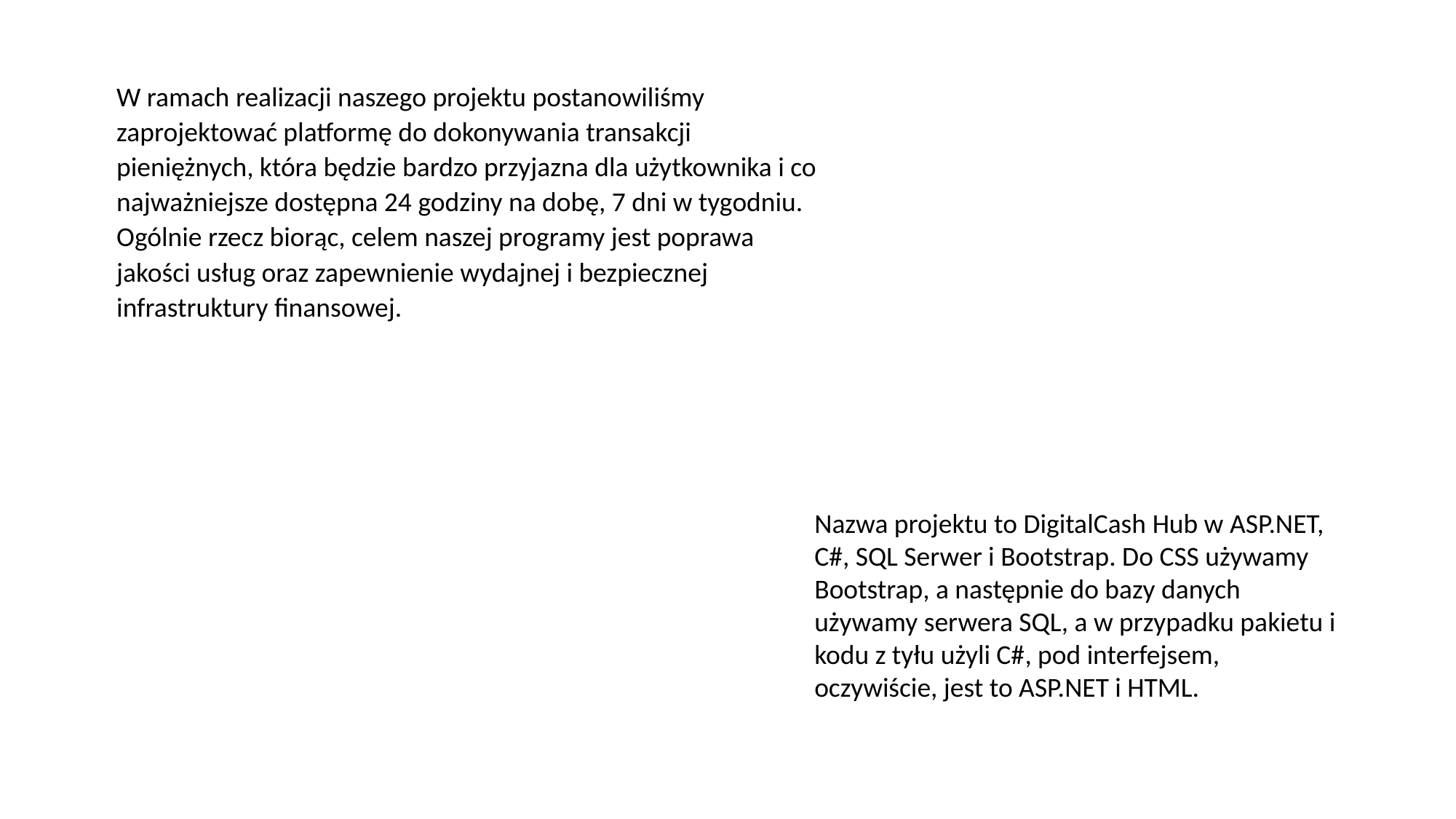

W ramach realizacji naszego projektu postanowiliśmy zaprojektować platformę do dokonywania transakcji pieniężnych, która będzie bardzo przyjazna dla użytkownika i co najważniejsze dostępna 24 godziny na dobę, 7 dni w tygodniu. Ogólnie rzecz biorąc, celem naszej programy jest poprawa jakości usług oraz zapewnienie wydajnej i bezpiecznej infrastruktury finansowej.
Nazwa projektu to DigitalCash Hub w ASP.NET, C#, SQL Serwer i Bootstrap. Do CSS używamy Bootstrap, a następnie do bazy danych używamy serwera SQL, a w przypadku pakietu i kodu z tyłu użyli C#, pod interfejsem, oczywiście, jest to ASP.NET i HTML.